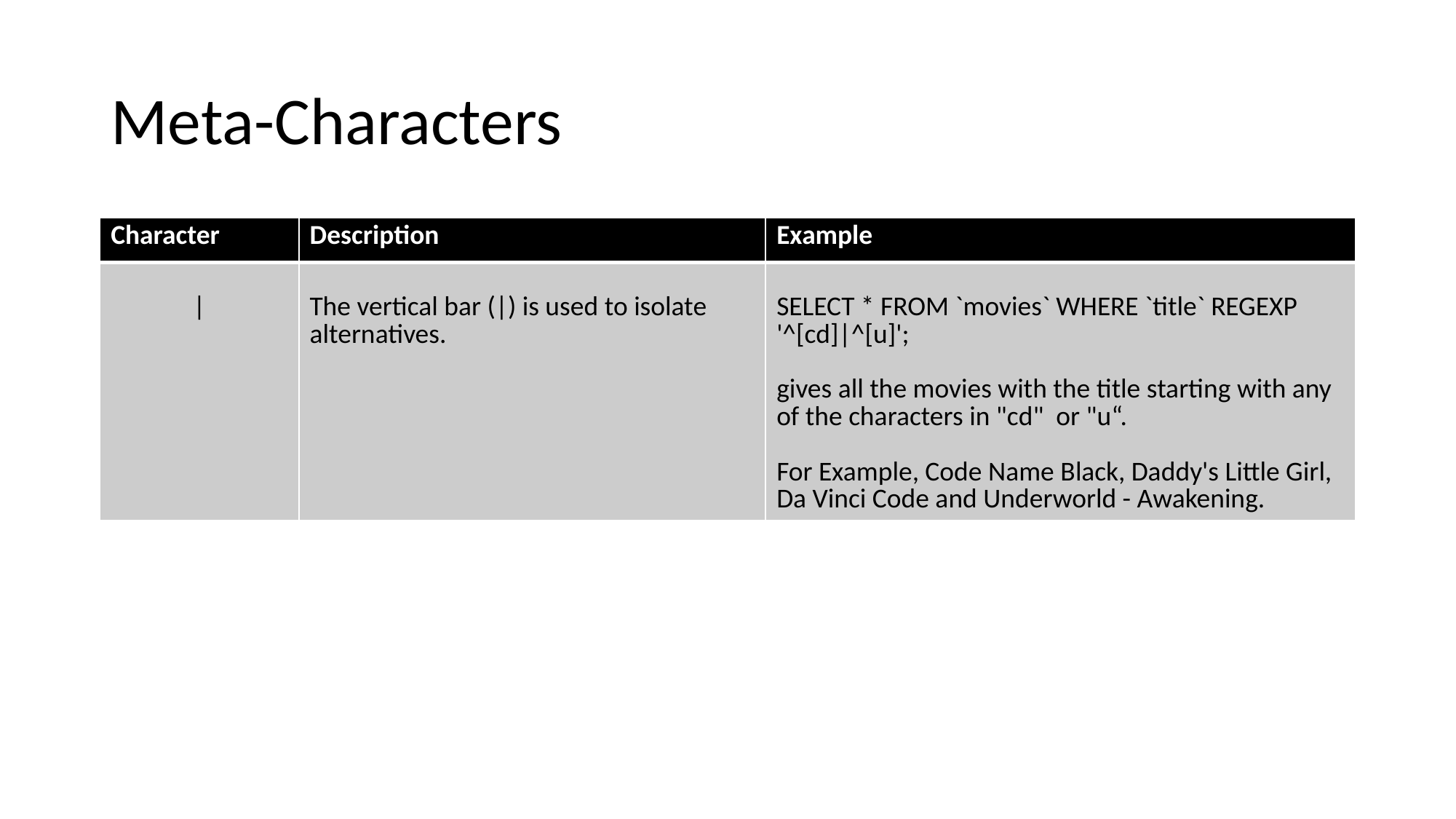

# Meta-Characters
| Character | Description | Example |
| --- | --- | --- |
| | | The vertical bar (|) is used to isolate alternatives. | SELECT \* FROM `movies` WHERE `title` REGEXP '^[cd]|^[u]'; gives all the movies with the title starting with any of the characters in "cd" or "u“. For Example, Code Name Black, Daddy's Little Girl, Da Vinci Code and Underworld - Awakening. |